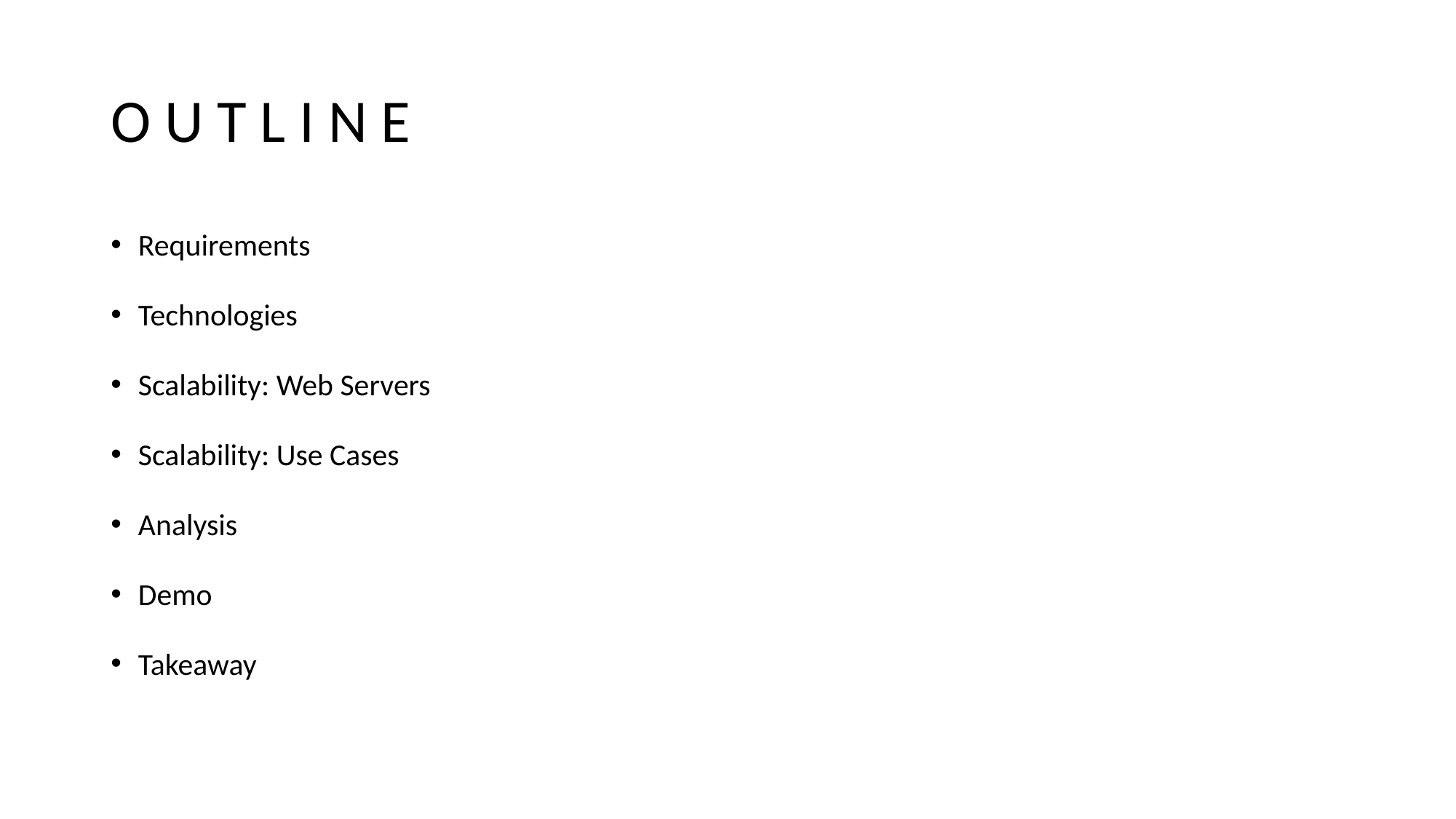

# O U T L I N E
Requirements
Technologies
Scalability: Web Servers
Scalability: Use Cases
Analysis
Demo
Takeaway